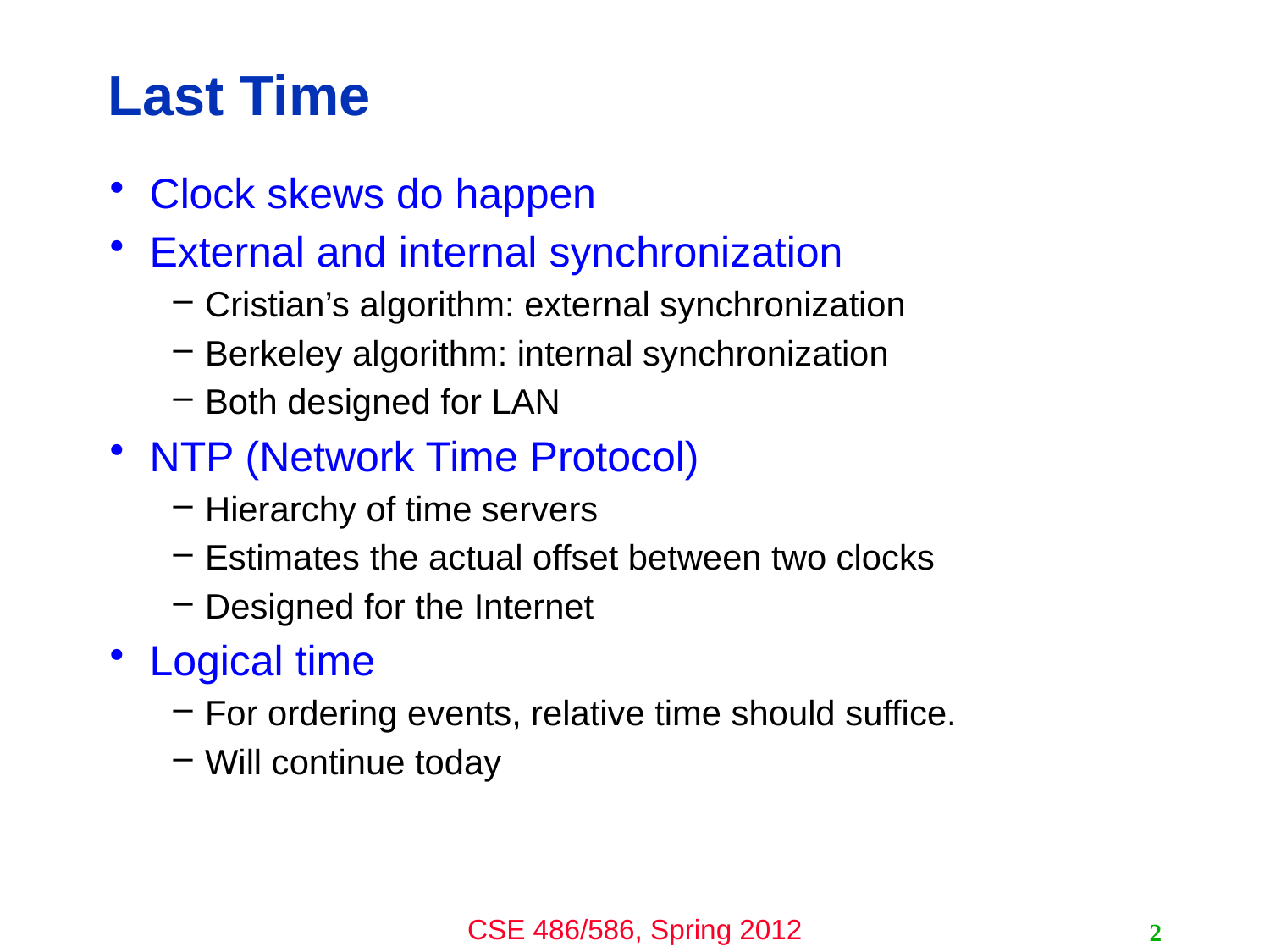

# Last Time
Clock skews do happen
External and internal synchronization
Cristian’s algorithm: external synchronization
Berkeley algorithm: internal synchronization
Both designed for LAN
NTP (Network Time Protocol)
Hierarchy of time servers
Estimates the actual offset between two clocks
Designed for the Internet
Logical time
For ordering events, relative time should suffice.
Will continue today
2